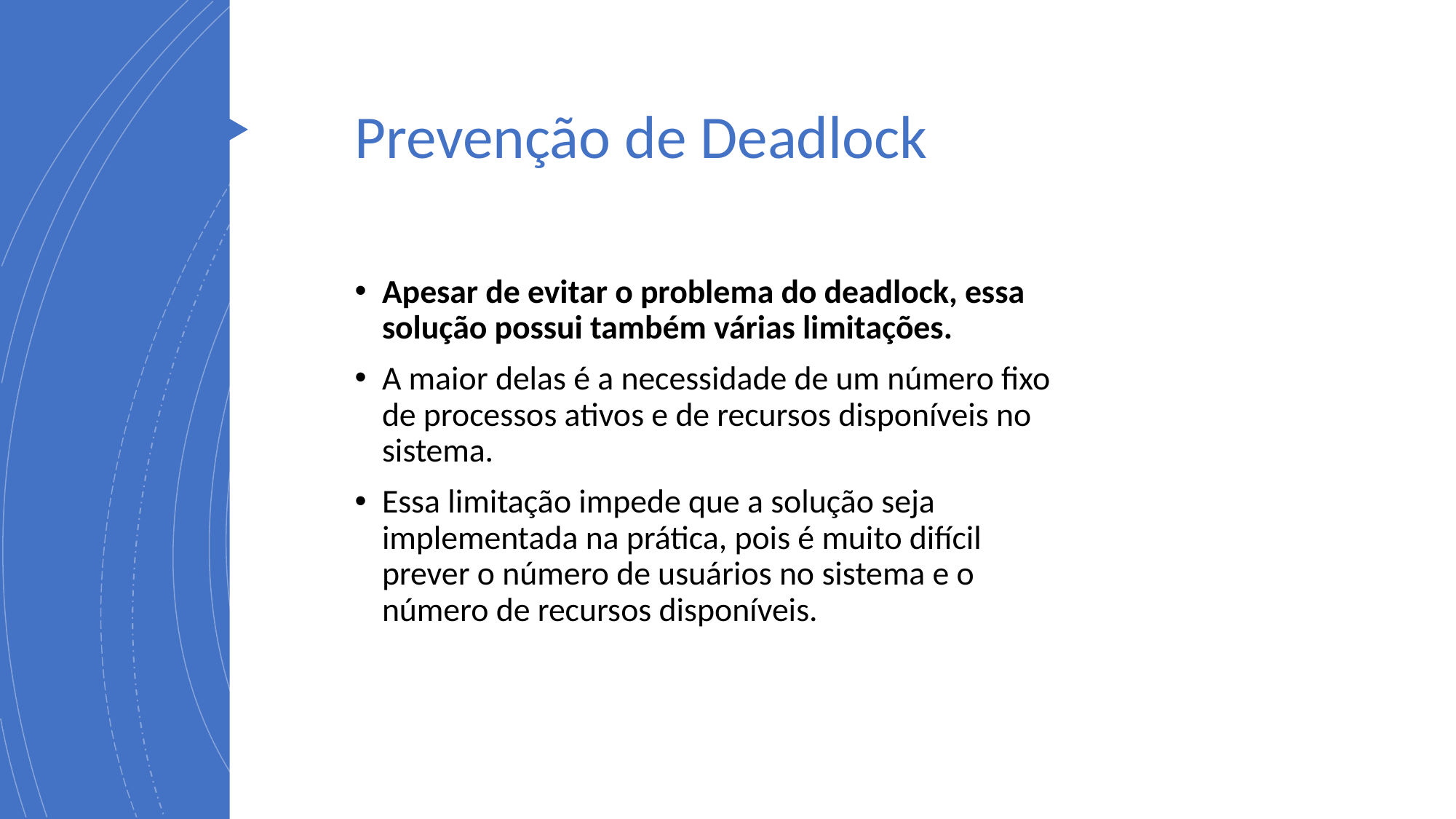

# Prevenção de Deadlock

Apesar de evitar o problema do deadlock, essa solução possui também várias limitações.
A maior delas é a necessidade de um número fixo de processos ativos e de recursos disponíveis no sistema.
Essa limitação impede que a solução seja implementada na prática, pois é muito difícil prever o número de usuários no sistema e o número de recursos disponíveis.